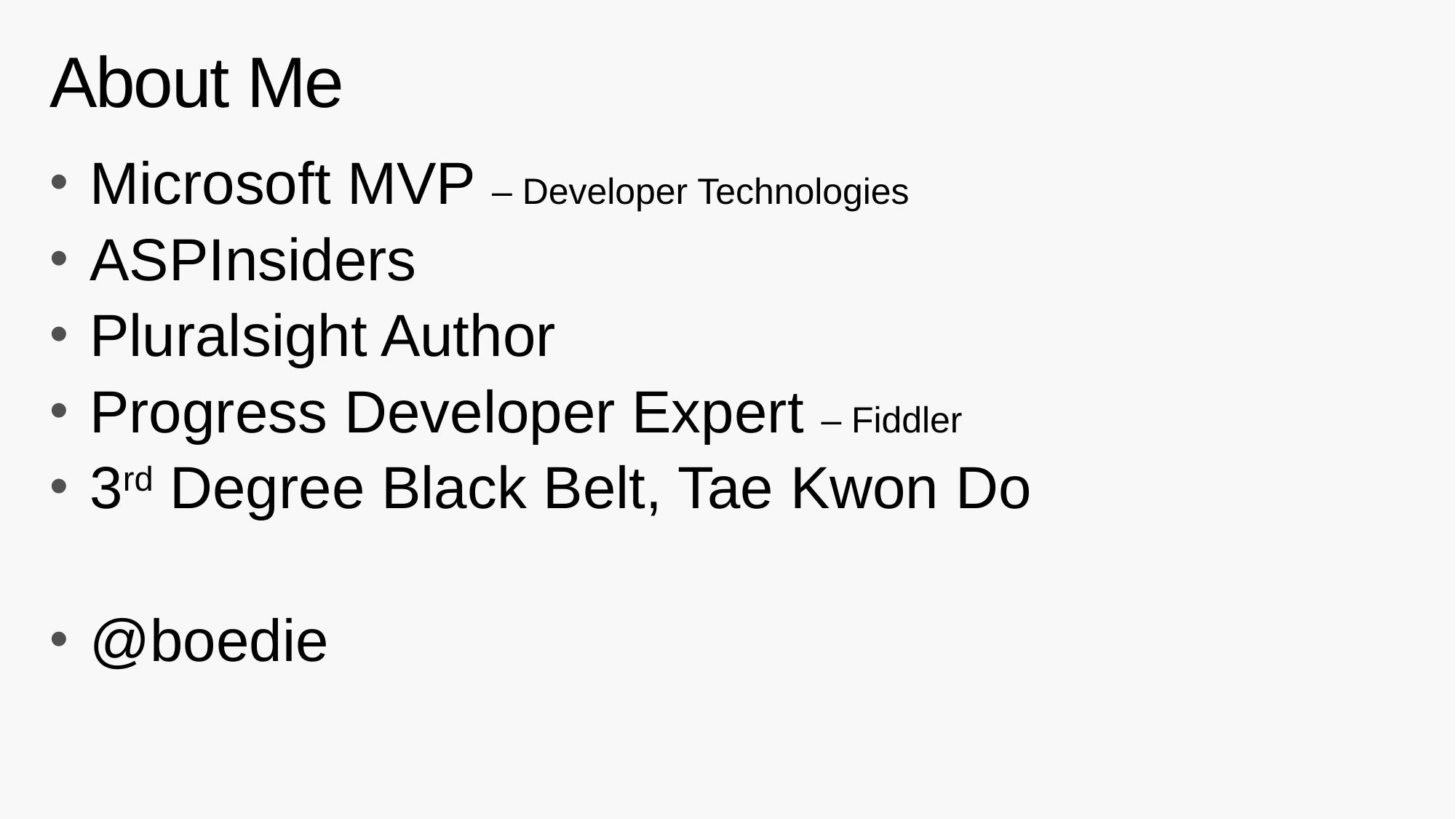

# About Me
Microsoft MVP – Developer Technologies
ASPInsiders
Pluralsight Author
Progress Developer Expert – Fiddler
3rd Degree Black Belt, Tae Kwon Do

@boedie